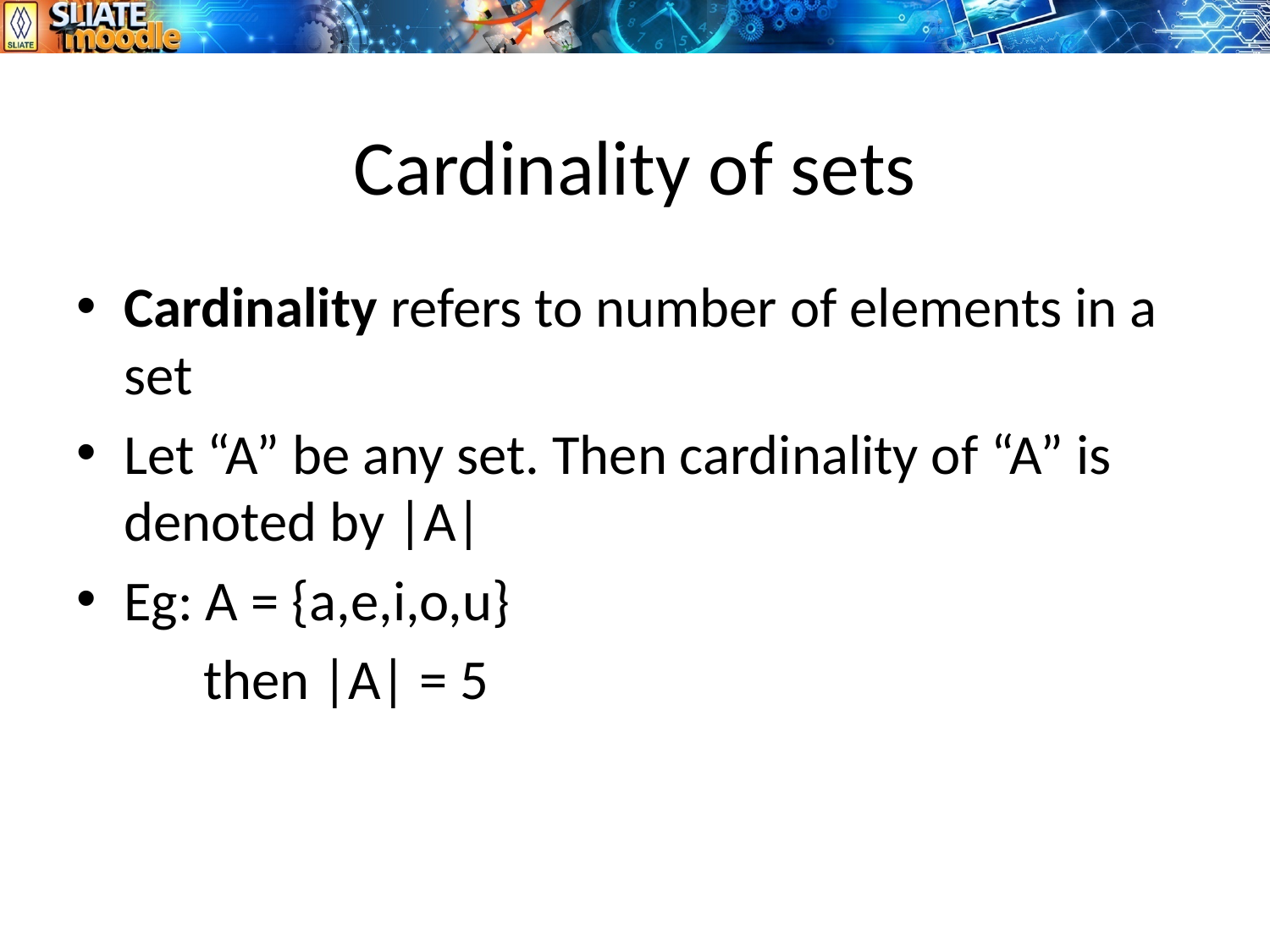

# Cardinality of sets
Cardinality refers to number of elements in a set
Let “A” be any set. Then cardinality of “A” is denoted by |A|
Eg: A = {a,e,i,o,u}
	then |A| = 5